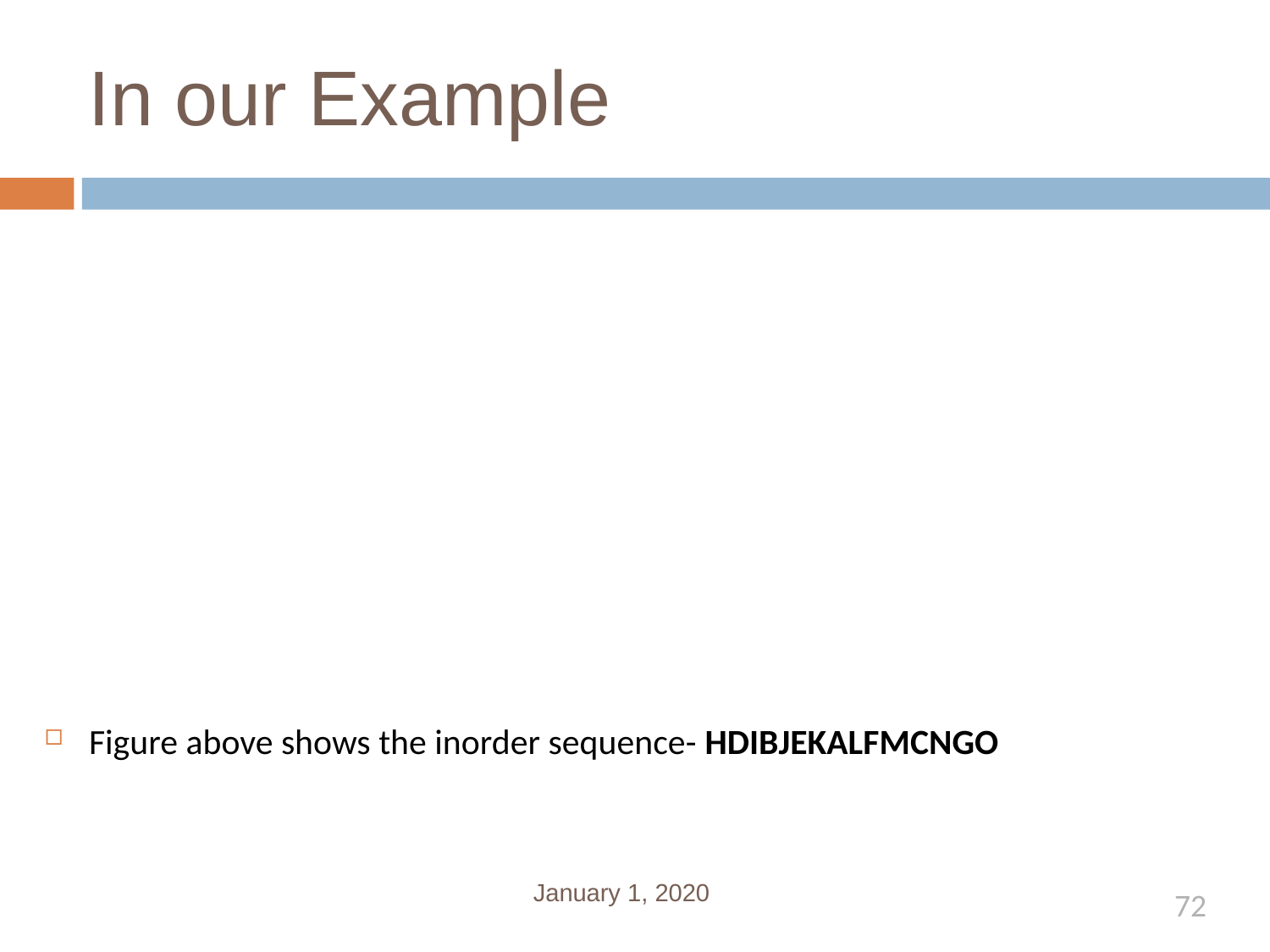

# In our Example

Figure above shows the inorder sequence- HDIBJEKALFMCNGO
January 1, 2020
72